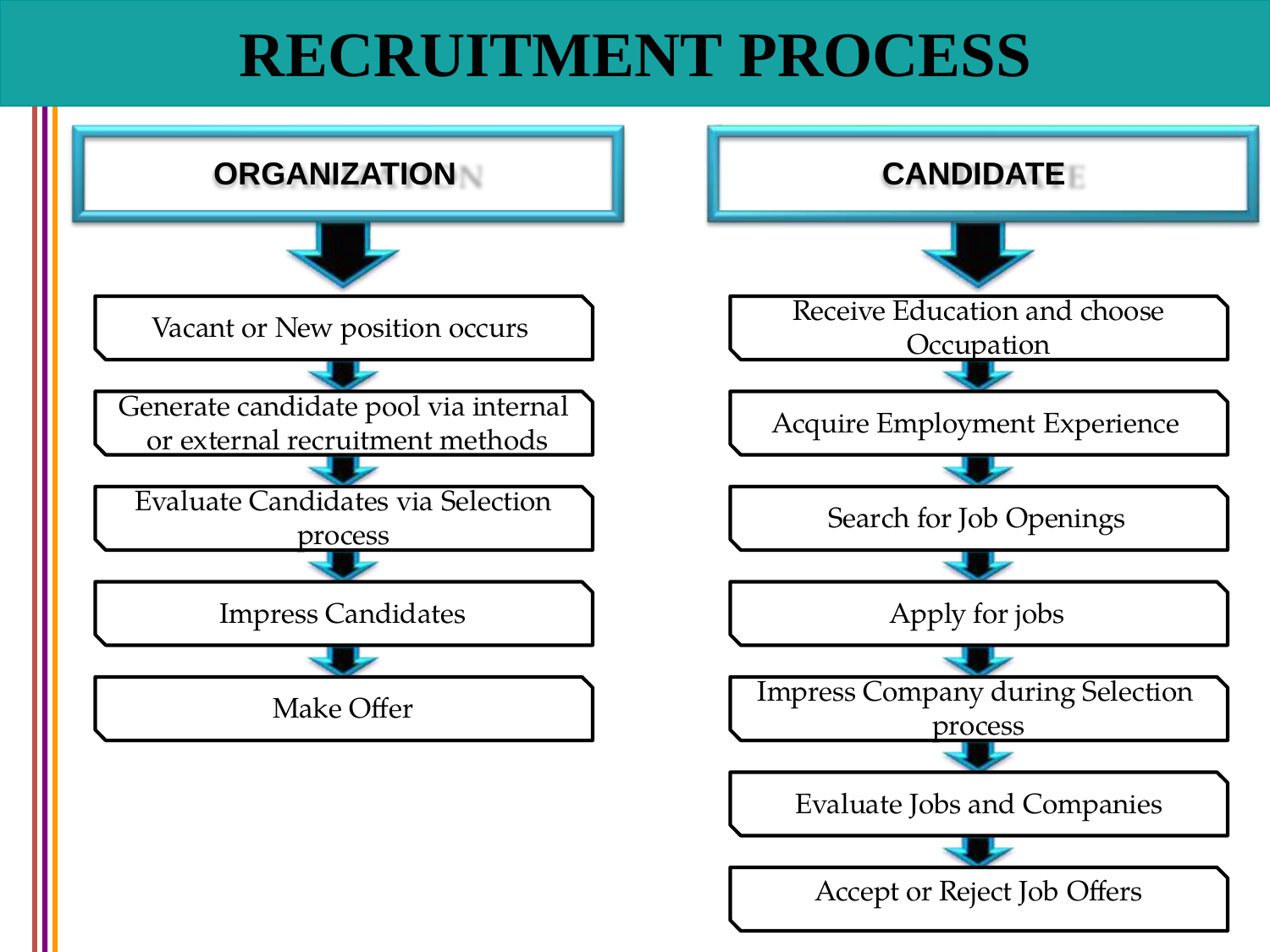

# RECRUITMENT PROCESS

ORGANIZATION
CANDIDATE

Receive Education and choose
Occupation

Vacant or New position occurs

Generate candidate pool via internal  or external recruitment methods
Evaluate Candidates via Selection
process

Acquire Employment Experience

Search for Job Openings

Impress Candidates
Apply for jobs

Impress Company during Selection  process

Make Offer

Evaluate Jobs and Companies

Accept or Reject Job Offers